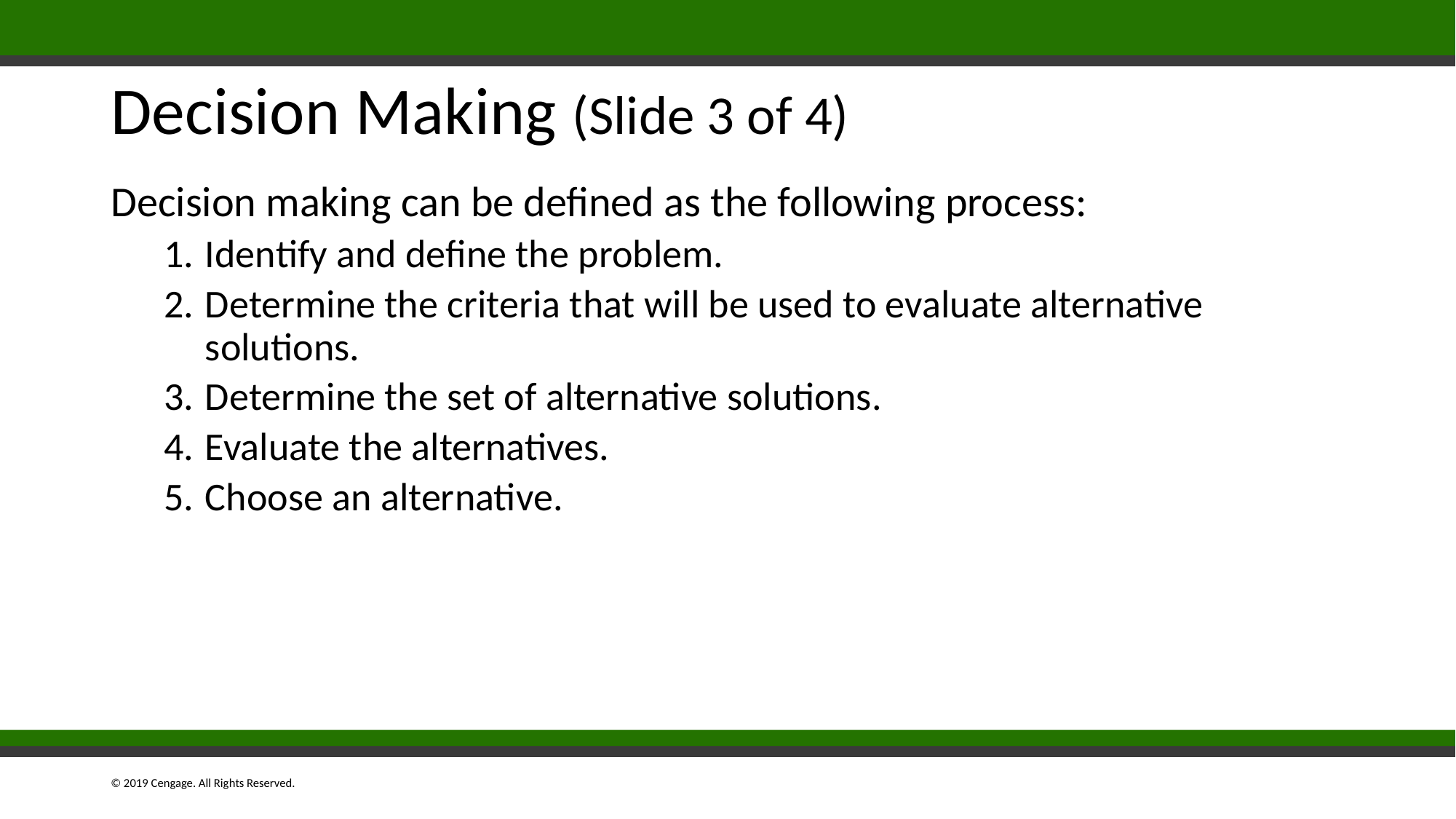

# Decision Making (Slide 3 of 4)
Decision making can be defined as the following process:
Identify and define the problem.
Determine the criteria that will be used to evaluate alternative solutions.
Determine the set of alternative solutions.
Evaluate the alternatives.
Choose an alternative.